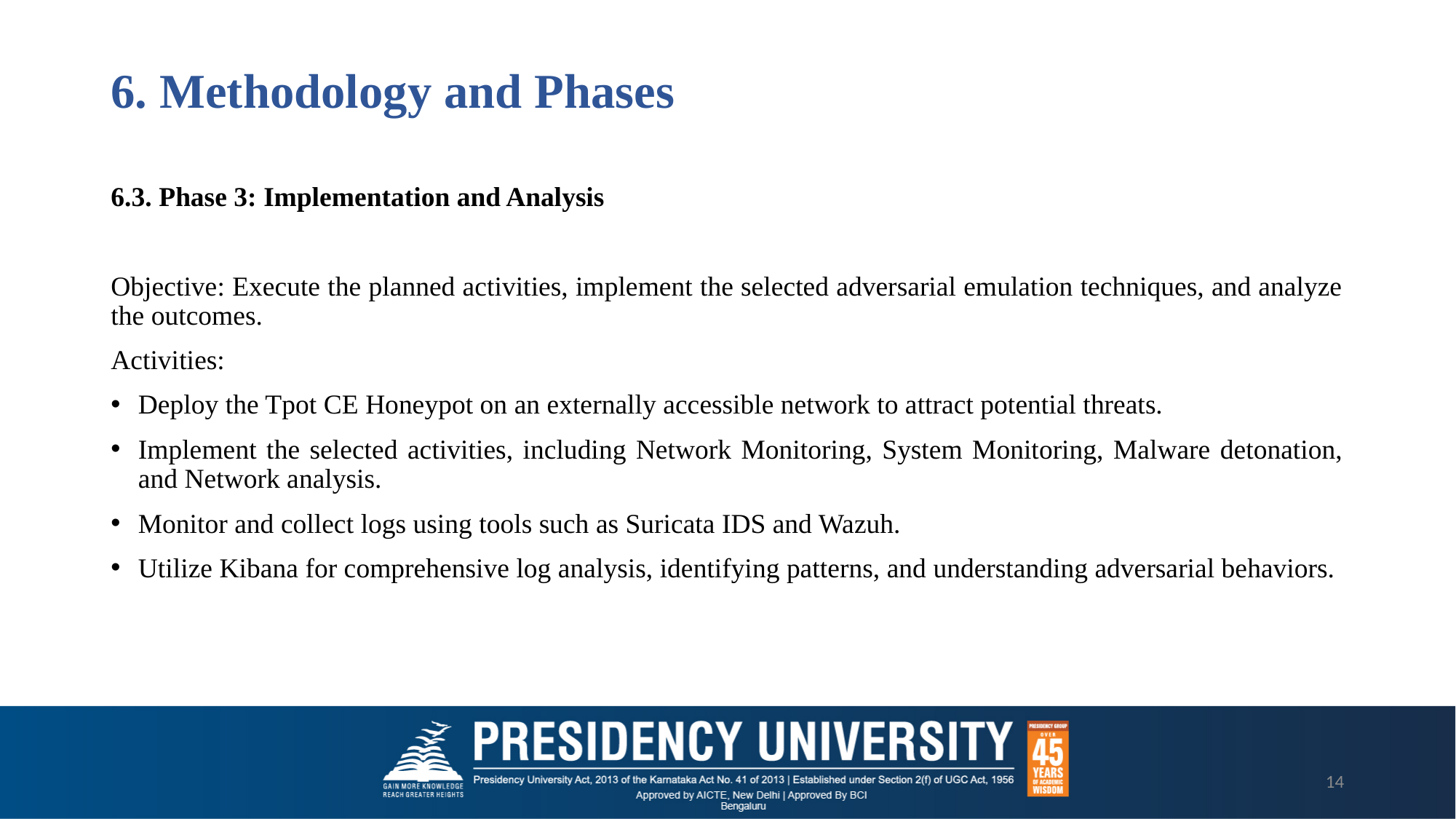

# 6. Methodology and Phases
6.3. Phase 3: Implementation and Analysis

Objective: Execute the planned activities, implement the selected adversarial emulation techniques, and analyze the outcomes.
Activities:
Deploy the Tpot CE Honeypot on an externally accessible network to attract potential threats.
Implement the selected activities, including Network Monitoring, System Monitoring, Malware detonation, and Network analysis.
Monitor and collect logs using tools such as Suricata IDS and Wazuh.
Utilize Kibana for comprehensive log analysis, identifying patterns, and understanding adversarial behaviors.

14